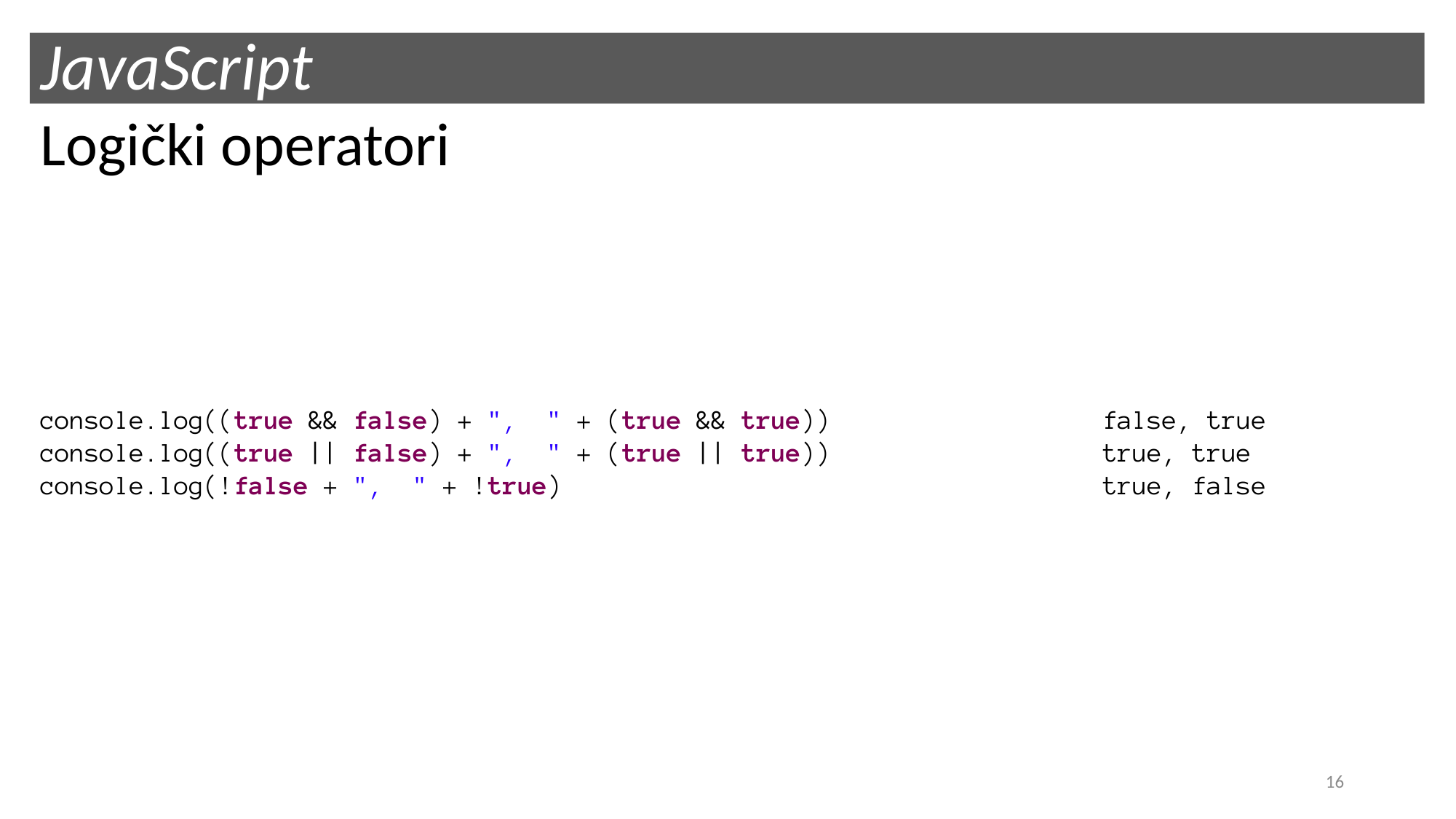

# JavaScript
Logički operatori
console.log((true && false) + ",  " + (true && true))
console.log((true || false) + ",  " + (true || true))
console.log(!false + ",  " + !true)
false, true
true, true
true, false
16